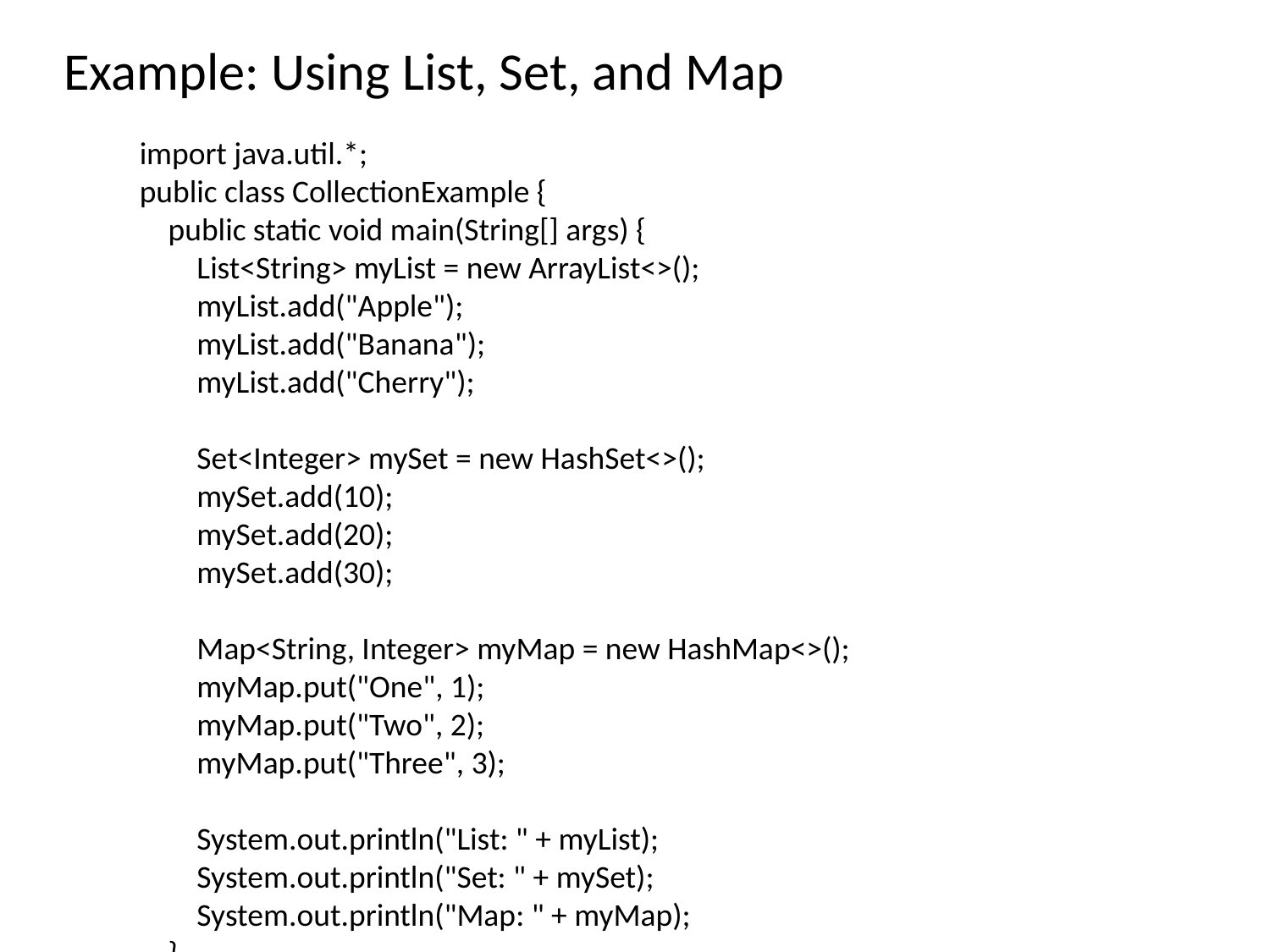

# Example: Using List, Set, and Map
import java.util.*;
public class CollectionExample {
    public static void main(String[] args) {
        List<String> myList = new ArrayList<>();
        myList.add("Apple");
        myList.add("Banana");
        myList.add("Cherry");
        Set<Integer> mySet = new HashSet<>();
        mySet.add(10);
        mySet.add(20);
        mySet.add(30);
        Map<String, Integer> myMap = new HashMap<>();
        myMap.put("One", 1);
        myMap.put("Two", 2);
        myMap.put("Three", 3);
        System.out.println("List: " + myList);
        System.out.println("Set: " + mySet);
        System.out.println("Map: " + myMap);
    }
}